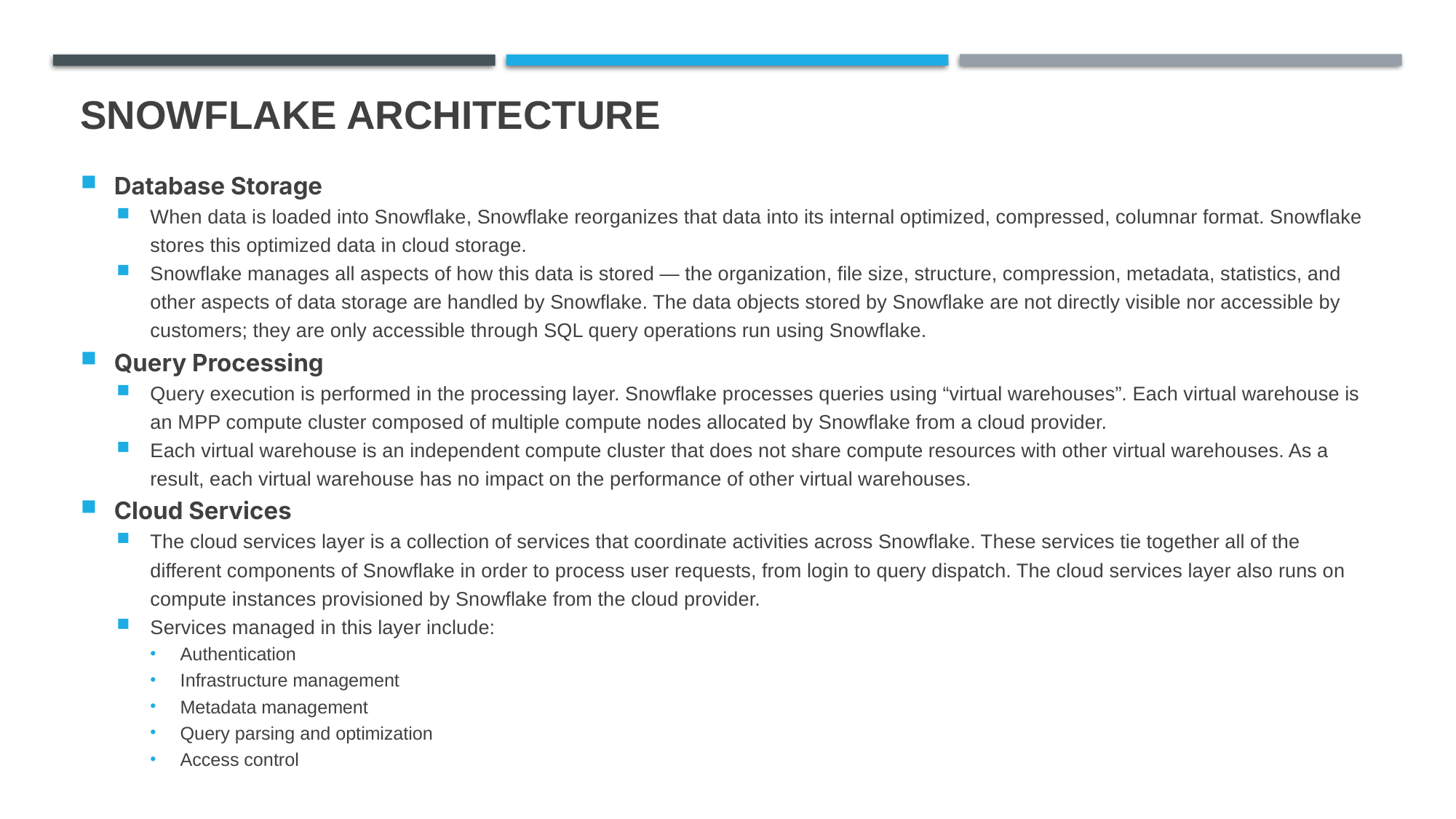

# Snowflake ARCHITECTURE
Database Storage
When data is loaded into Snowflake, Snowflake reorganizes that data into its internal optimized, compressed, columnar format. Snowflake stores this optimized data in cloud storage.
Snowflake manages all aspects of how this data is stored — the organization, file size, structure, compression, metadata, statistics, and other aspects of data storage are handled by Snowflake. The data objects stored by Snowflake are not directly visible nor accessible by customers; they are only accessible through SQL query operations run using Snowflake.
Query Processing
Query execution is performed in the processing layer. Snowflake processes queries using “virtual warehouses”. Each virtual warehouse is an MPP compute cluster composed of multiple compute nodes allocated by Snowflake from a cloud provider.
Each virtual warehouse is an independent compute cluster that does not share compute resources with other virtual warehouses. As a result, each virtual warehouse has no impact on the performance of other virtual warehouses.
Cloud Services
The cloud services layer is a collection of services that coordinate activities across Snowflake. These services tie together all of the different components of Snowflake in order to process user requests, from login to query dispatch. The cloud services layer also runs on compute instances provisioned by Snowflake from the cloud provider.
Services managed in this layer include:
Authentication
Infrastructure management
Metadata management
Query parsing and optimization
Access control